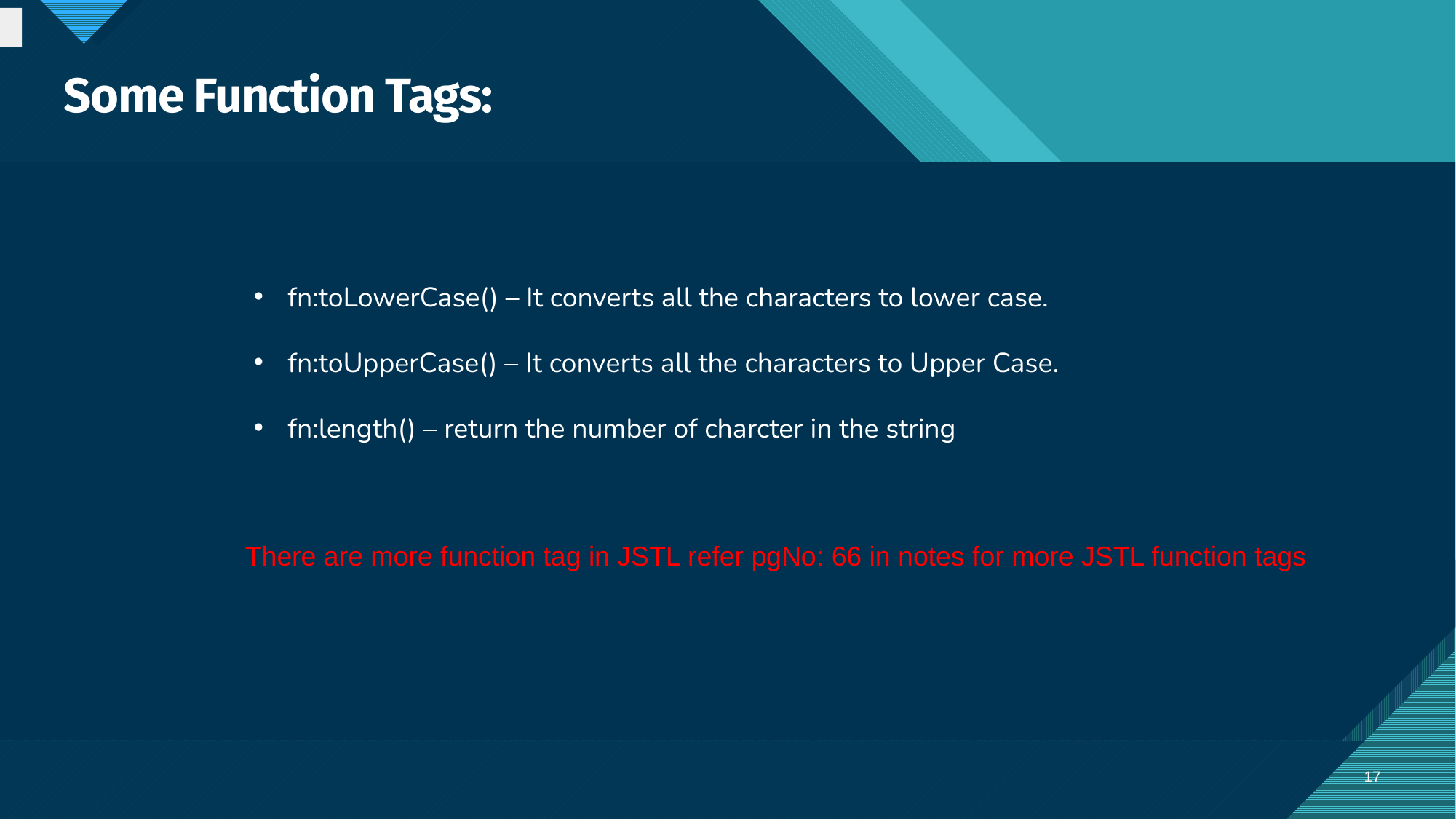

# Some Function Tags:
fn:toLowerCase() – It converts all the characters to lower case.

fn:toUpperCase() – It converts all the characters to Upper Case.

fn:length() – return the number of charcter in the string
There are more function tag in JSTL refer pgNo: 66 in notes for more JSTL function tags
17